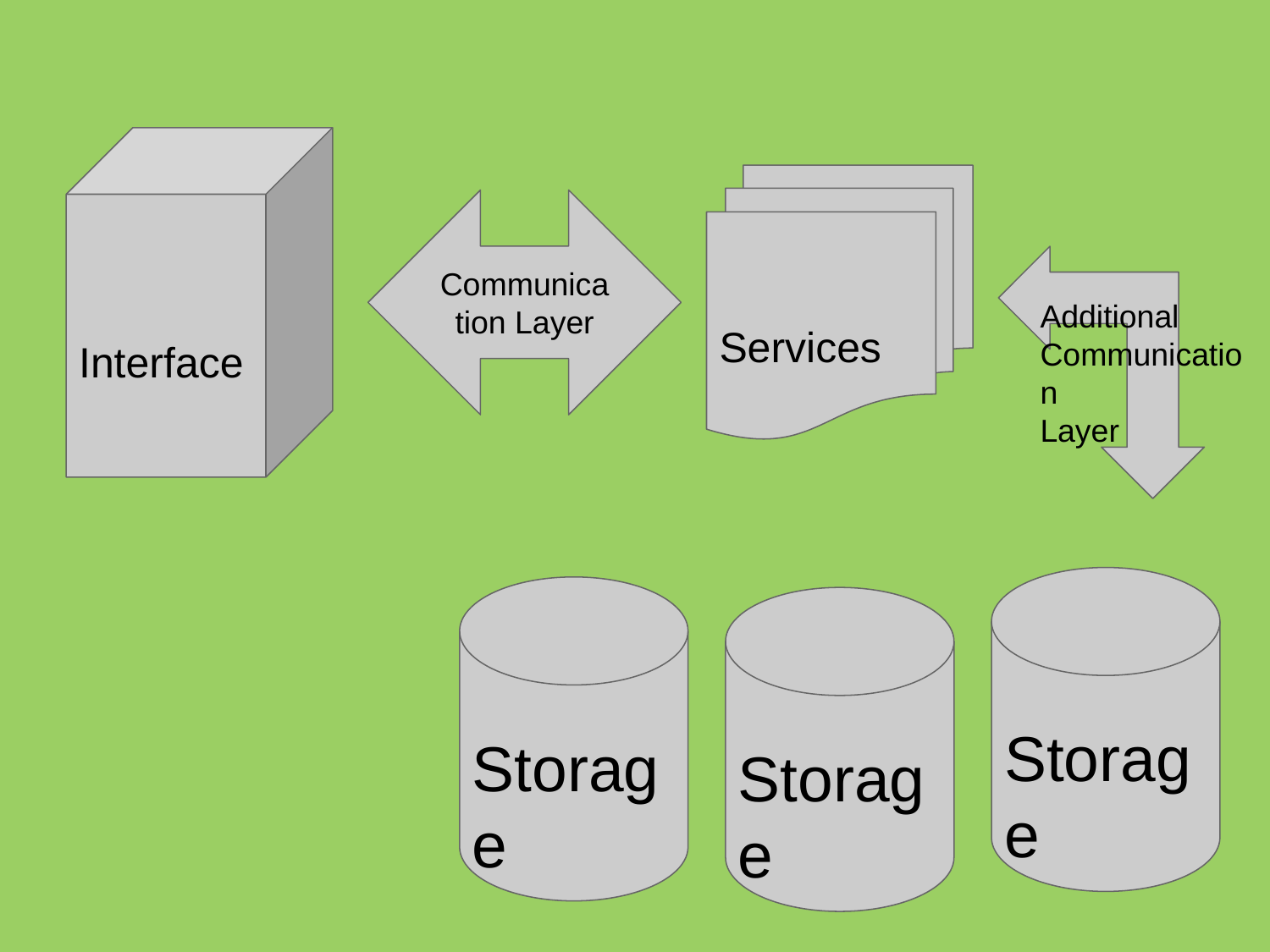

Interface
    Services
Communication Layer
Additional Communication
Layer

 Storage
 Storage
 Storage